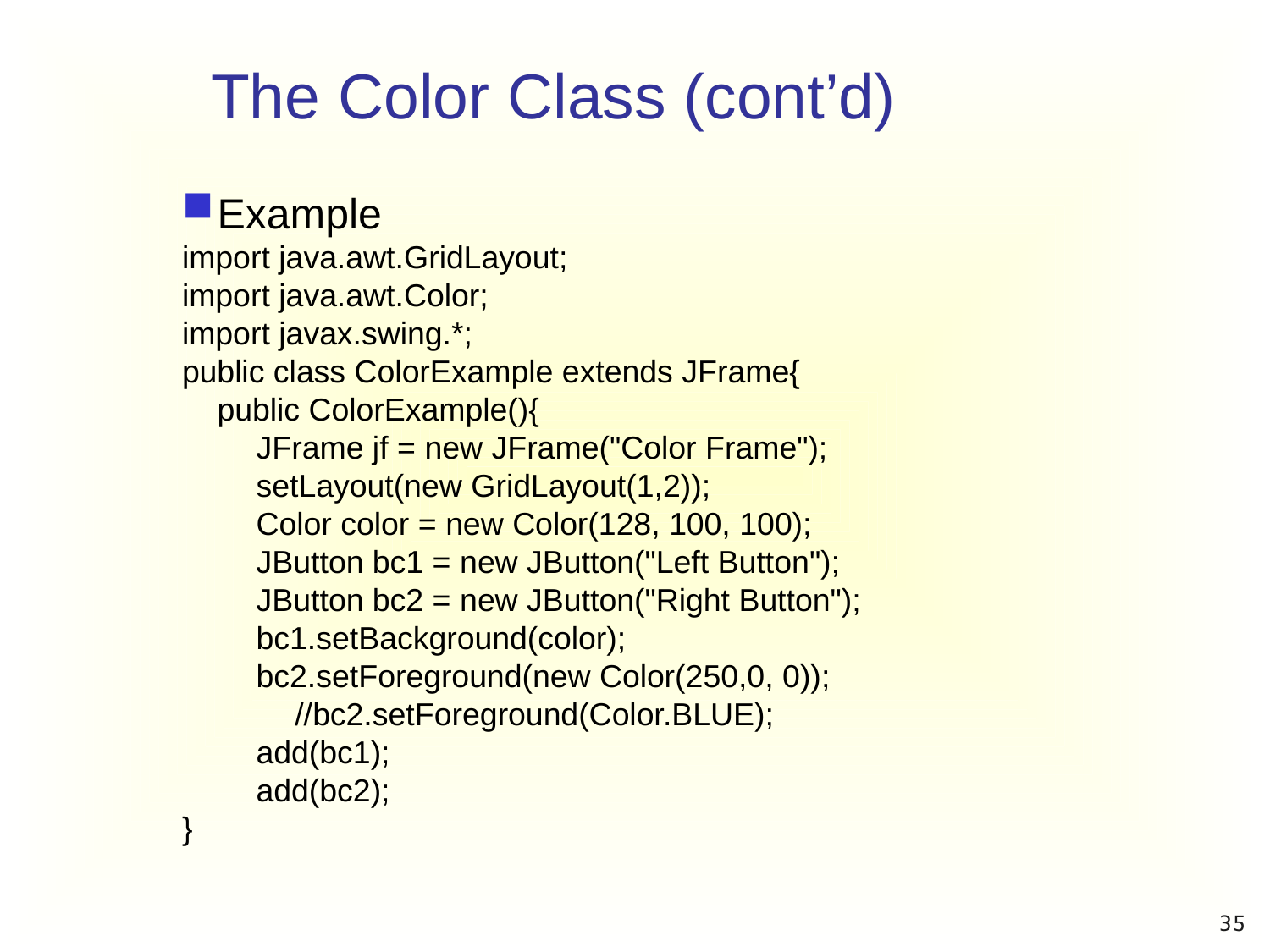

# The Color Class (cont’d)
Example
import java.awt.GridLayout;
import java.awt.Color;
import javax.swing.*;
public class ColorExample extends JFrame{
	public ColorExample(){
JFrame jf = new JFrame("Color Frame");
setLayout(new GridLayout(1,2));
Color color = new Color(128, 100, 100);
JButton bc1 = new JButton("Left Button");
JButton bc2 = new JButton("Right Button");
bc1.setBackground(color);
bc2.setForeground(new Color(250,0, 0)); //bc2.setForeground(Color.BLUE);
add(bc1);
add(bc2);
}

35